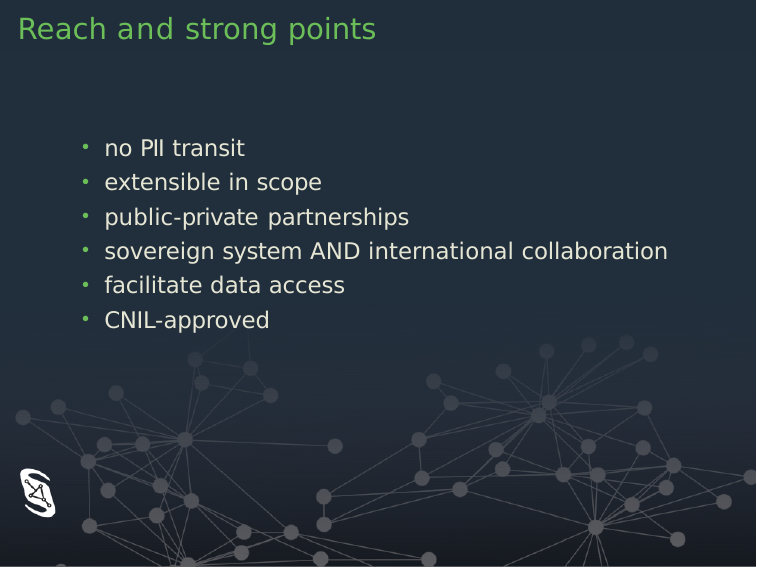

# Reach and strong points
no PII transit
extensible in scope
public-private partnerships
sovereign system AND international collaboration
facilitate data access
CNIL-approved